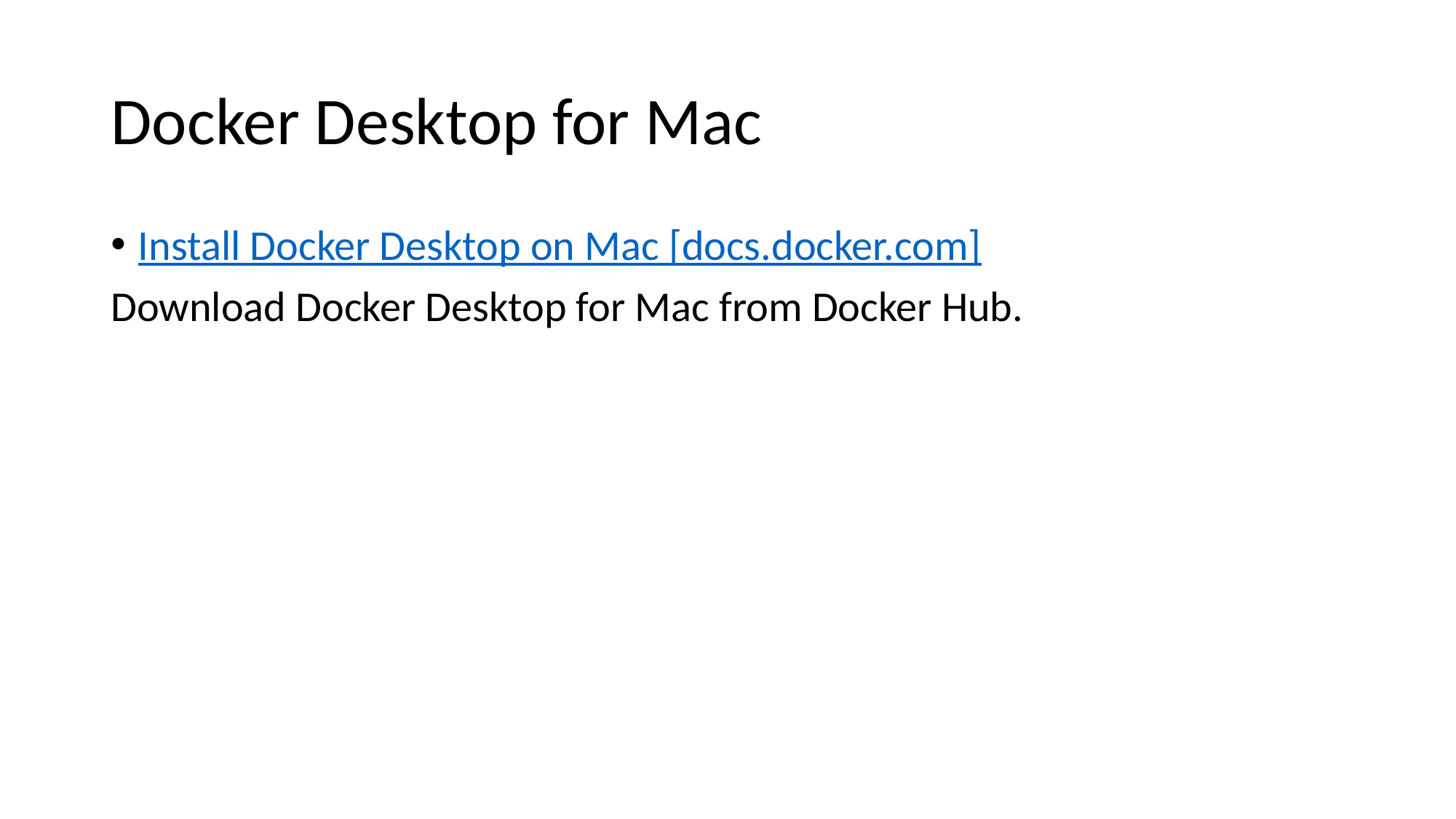

# Docker Desktop for Mac
Install Docker Desktop on Mac [docs.docker.com]
Download Docker Desktop for Mac from Docker Hub.